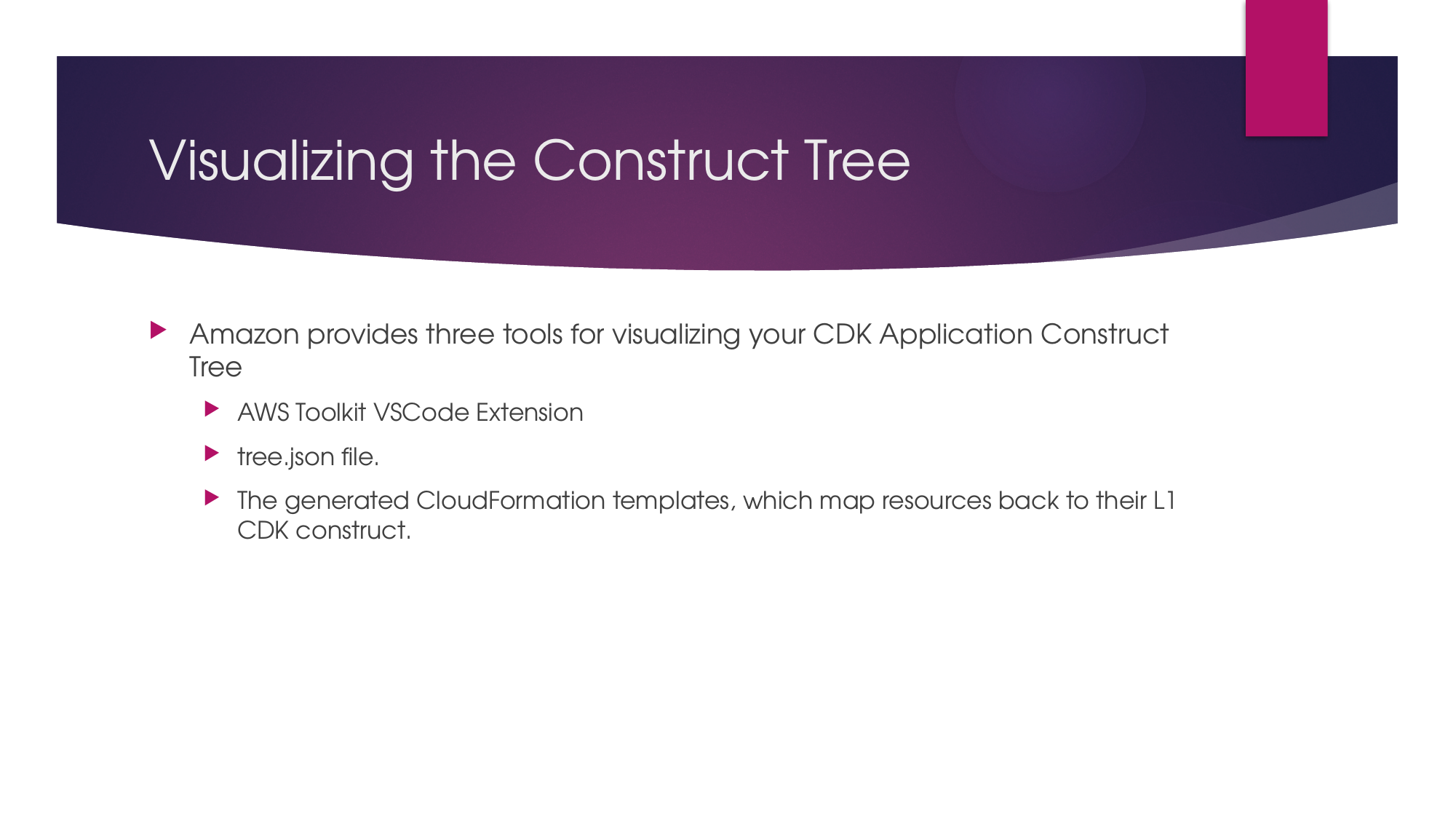

# Visualizing the Construct Tree
Amazon provides three tools for visualizing your CDK Application Construct Tree
AWS Toolkit VSCode Extension
tree.json file.
The generated CloudFormation templates, which map resources back to their L1 CDK construct.